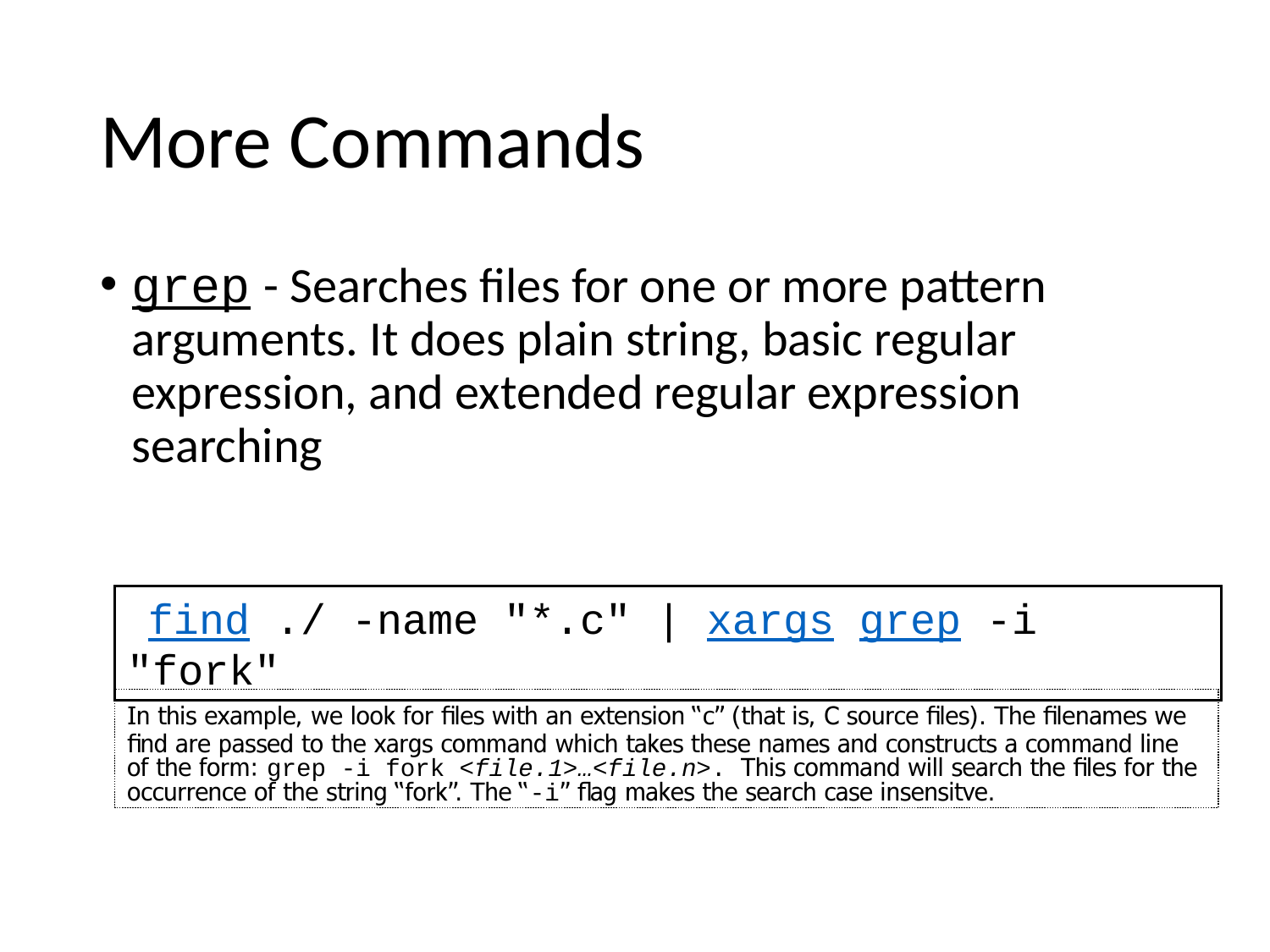

# More Commands
grep - Searches files for one or more pattern arguments. It does plain string, basic regular expression, and extended regular expression searching
find ./ -name "*.c" | xargs grep -i "fork"
In this example, we look for files with an extension “c” (that is, C source files). The filenames we
find are passed to the xargs command which takes these names and constructs a command line
of the form: grep -i fork <file.1>…<file.n>. This command will search the files for the
occurrence of the string “fork”. The “-i” flag makes the search case insensitve.